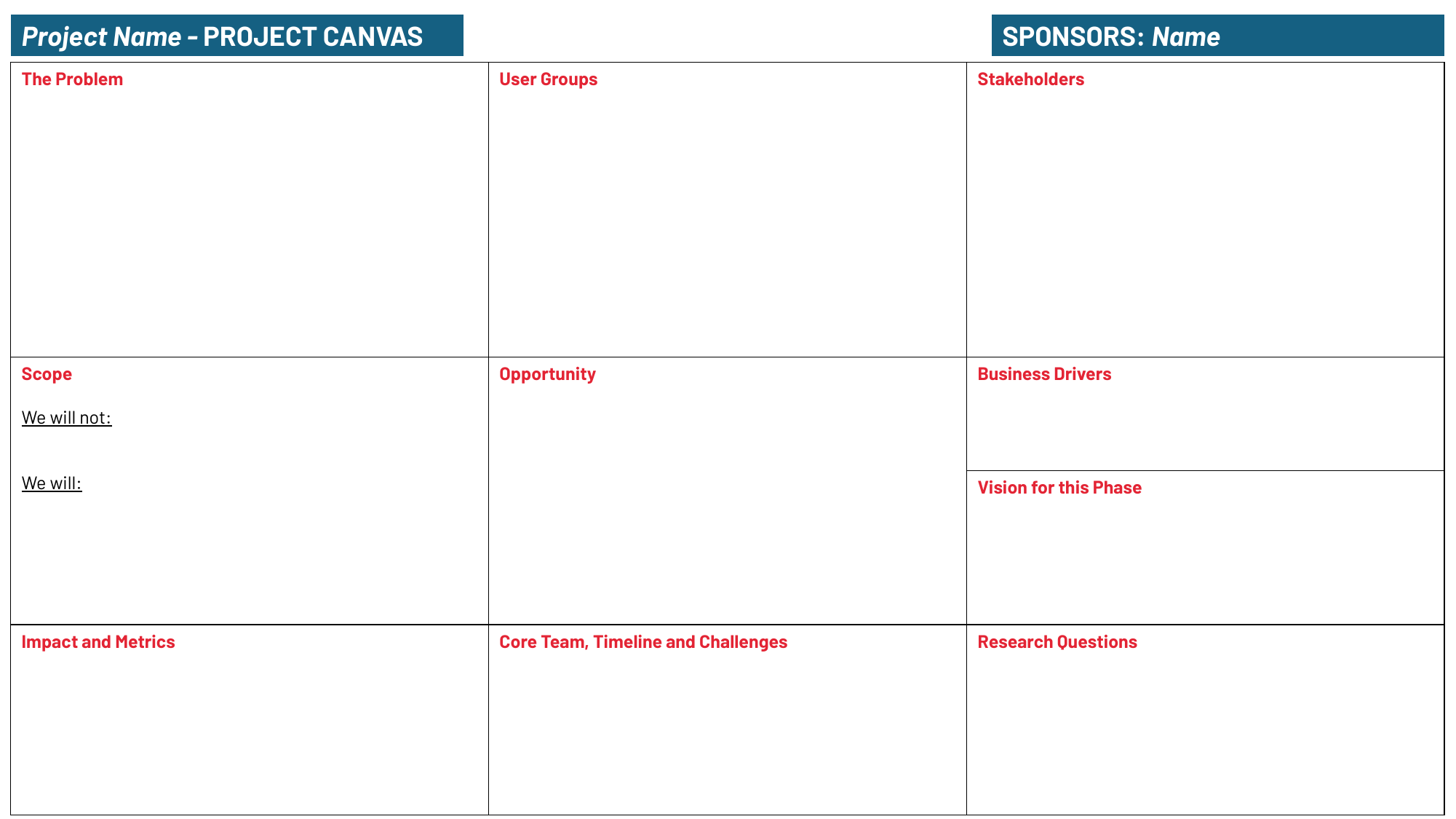

| Project Name - PROJECT CANVAS |
| --- |
| SPONSORS: Name |
| --- |
| The Problem | User Groups | Stakeholders |
| --- | --- | --- |
| Scope We will not: We will: | Opportunity | Business Drivers |
|  |  | Vision for this Phase |
| Impact and Metrics | Core Team, Timeline and Challenges | Research Questions |